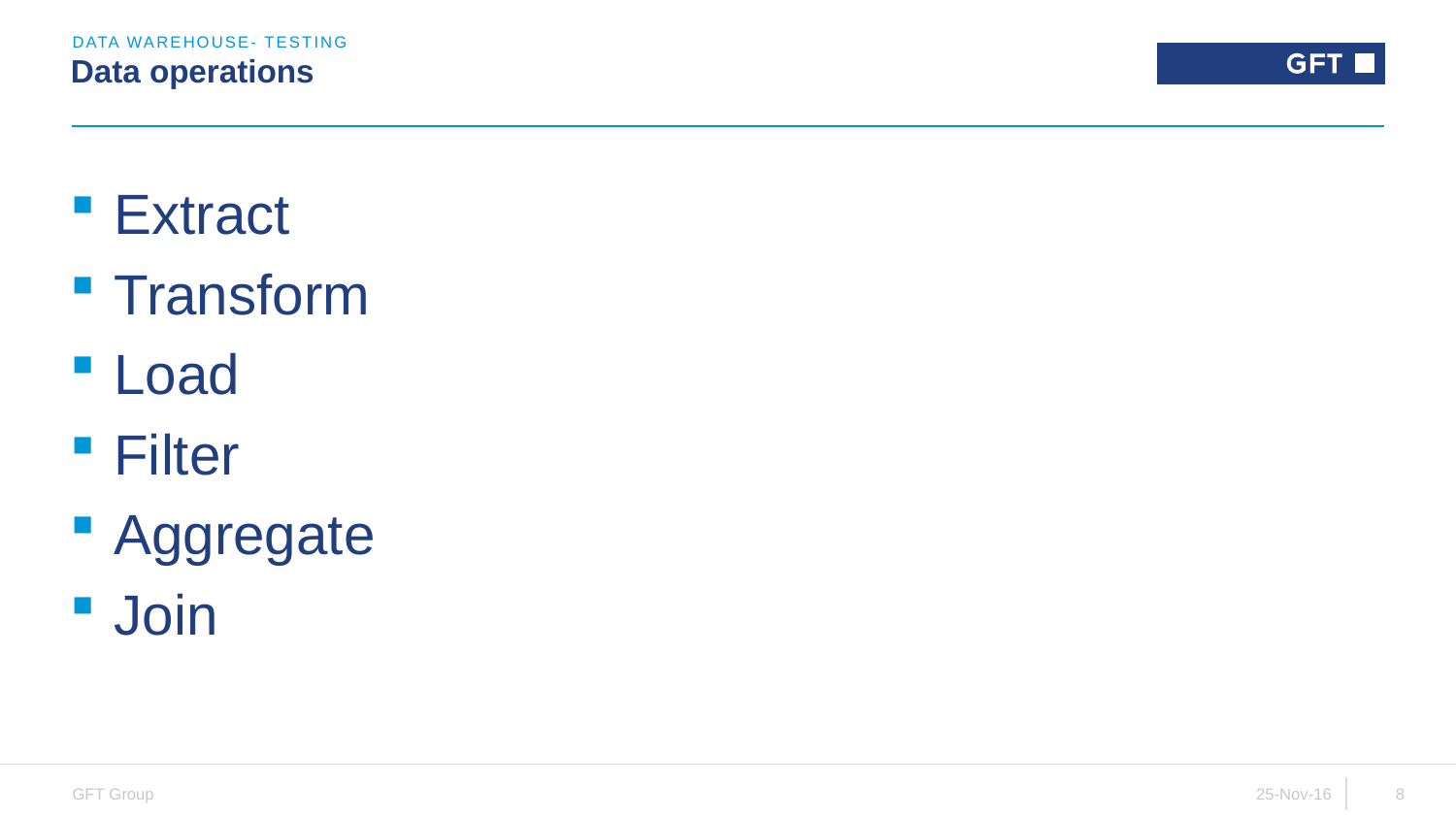

Data warehouse- testing
# Data operations
 Extract
 Transform
 Load
 Filter
 Aggregate
 Join